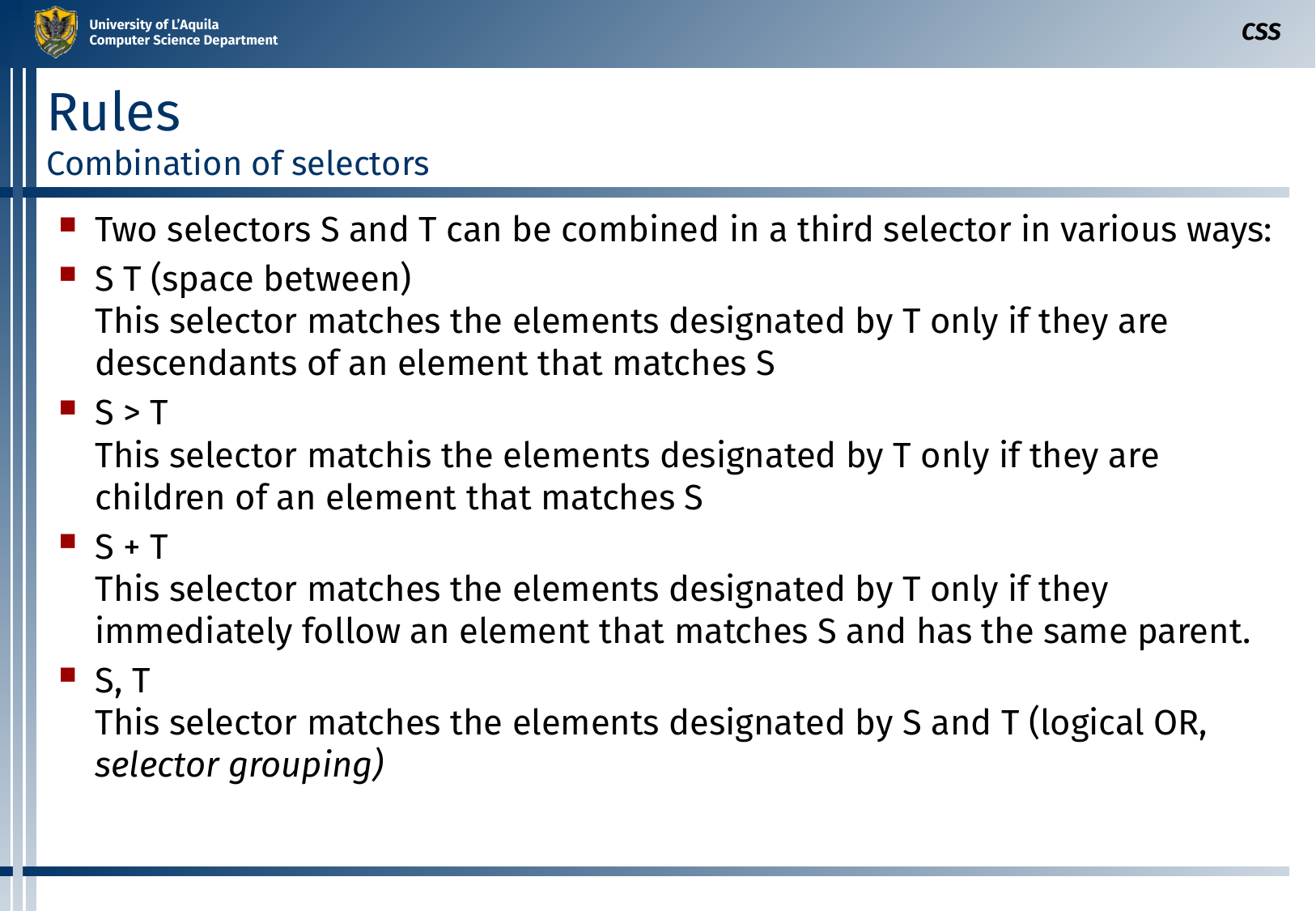

CSS
# Rules Combination of selectors
Two selectors S and T can be combined in a third selector in various ways:
S T (space between)
This selector matches the elements designated by T only if they are descendants of an element that matches S
S > T
This selector matchis the elements designated by T only if they are children of an element that matches S
S + T
This selector matches the elements designated by T only if they immediately follow an element that matches S and has the same parent.
S, T
This selector matches the elements designated by S and T (logical OR, selector grouping)